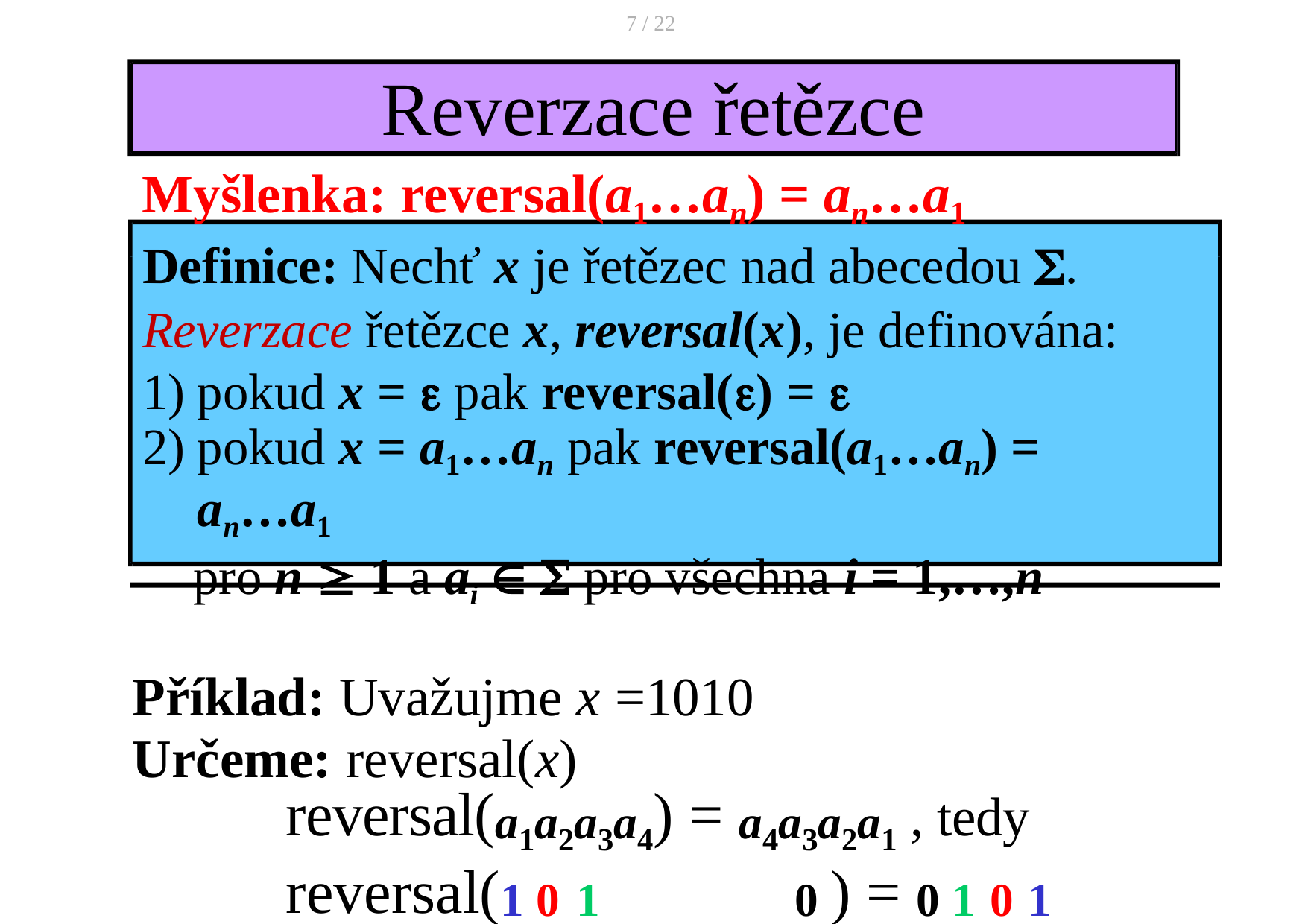

7 / 22
# Reverzace řetězce

Myšlenka: reversal(a1…an) = an…a1 Definice: Nechť x je řetězec nad abecedou Σ. Reverzace řetězce x, reversal(x), je definována:
pokud x = ε pak reversal(ε) = ε
pokud x = a1…an pak reversal(a1…an) = an…a1
pro n ≥ 1 a ai ∈ Σ pro všechna i = 1,…,n
Příklad: Uvažujme x =1010
Určeme: reversal(x)
reversal(a1a2a3a4) = a4a3a2a1 , tedy
reversal(1 0 1	0 ) = 0 1 0 1